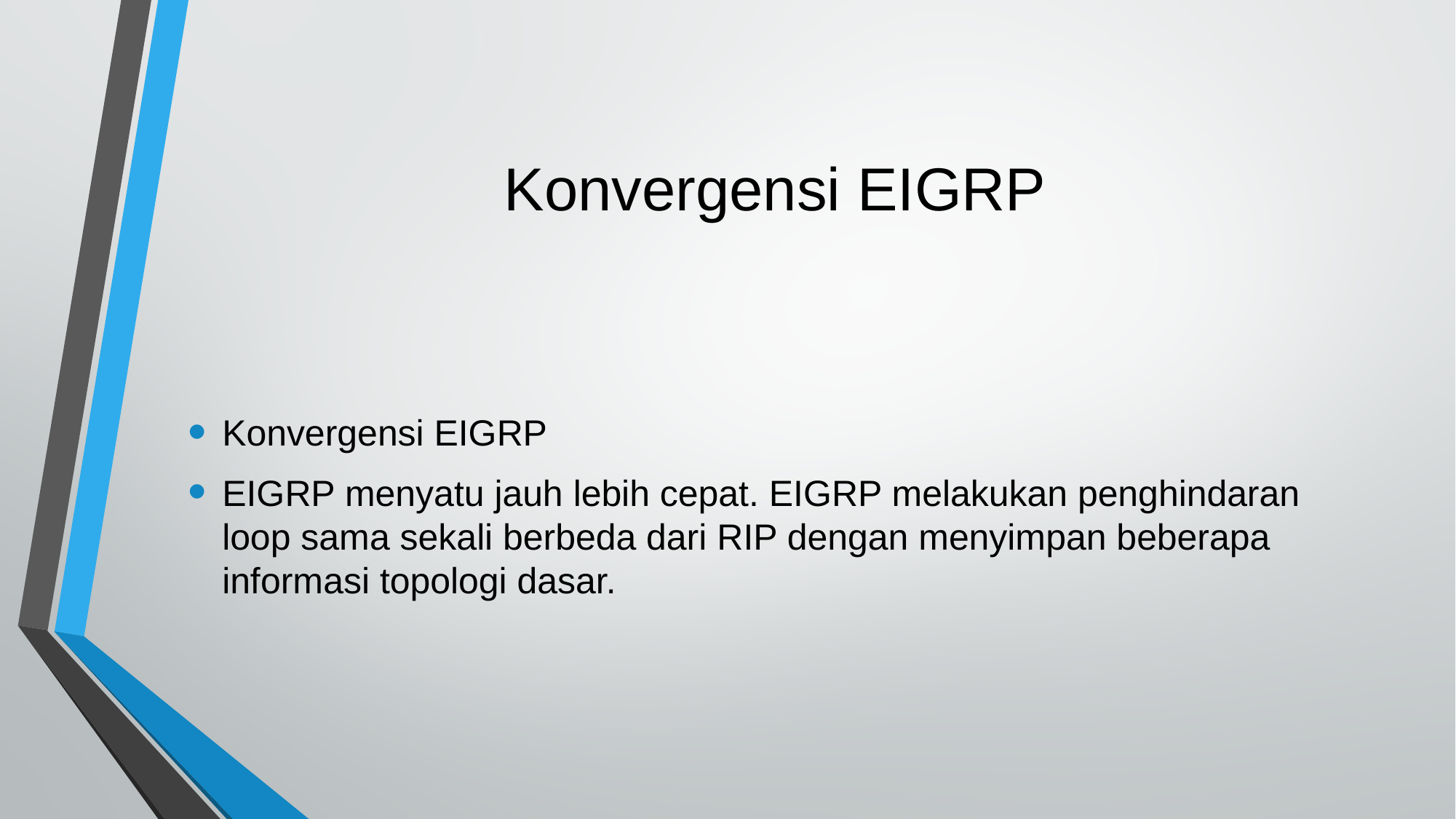

# Konvergensi EIGRP
Konvergensi EIGRP
EIGRP menyatu jauh lebih cepat. EIGRP melakukan penghindaran loop sama sekali berbeda dari RIP dengan menyimpan beberapa informasi topologi dasar.